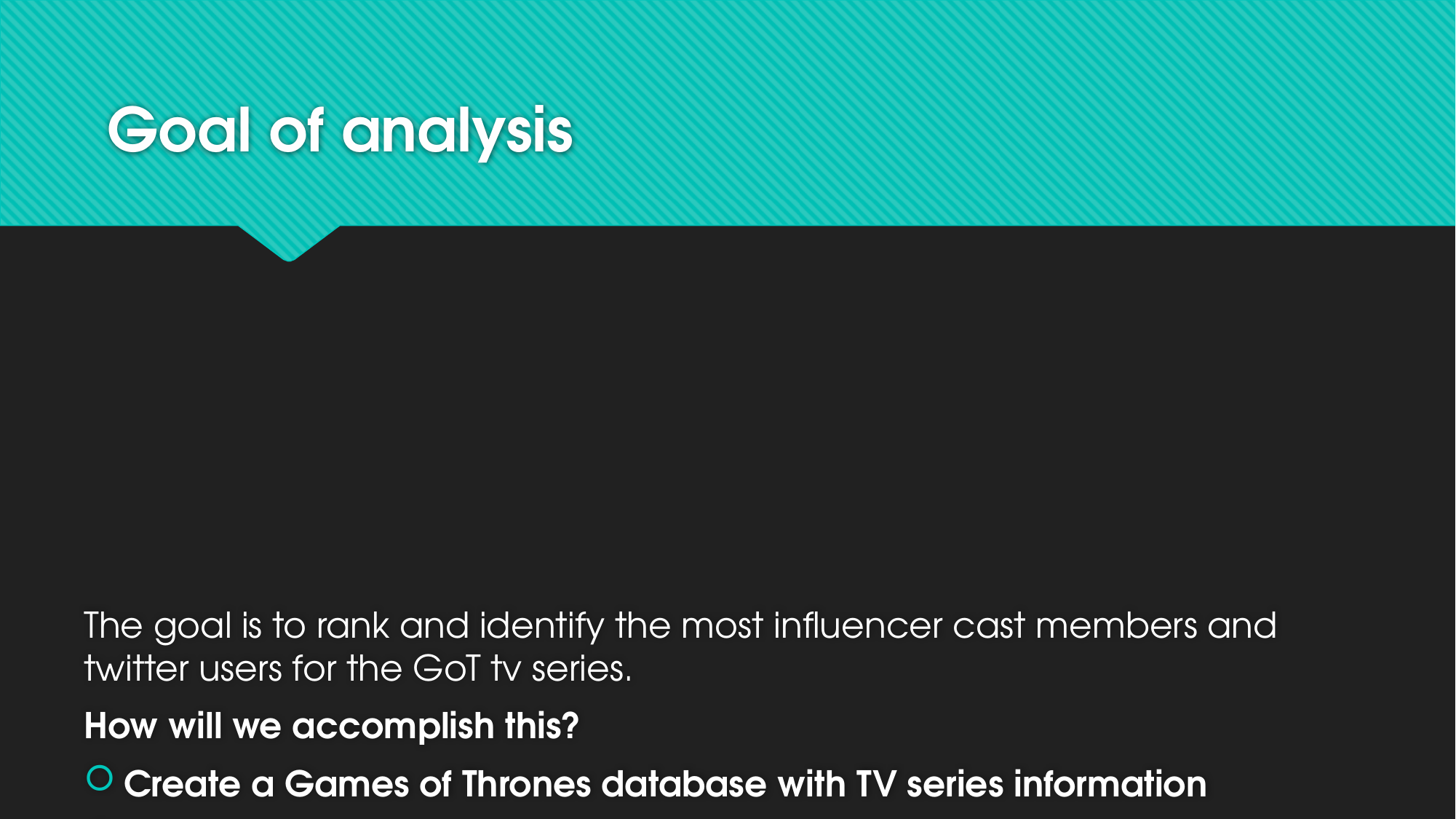

# Goal of analysis

The goal is to rank and identify the most influencer cast members and twitter users for the GoT tv series.
How will we accomplish this?
Create a Games of Thrones database with TV series information
Collect twitter user “tweets” and upload to BigQuery
Collect IMDb review text for series
Create an influential Score formula and apply to both cast and user data
Create Dashboards of the Top Influencers